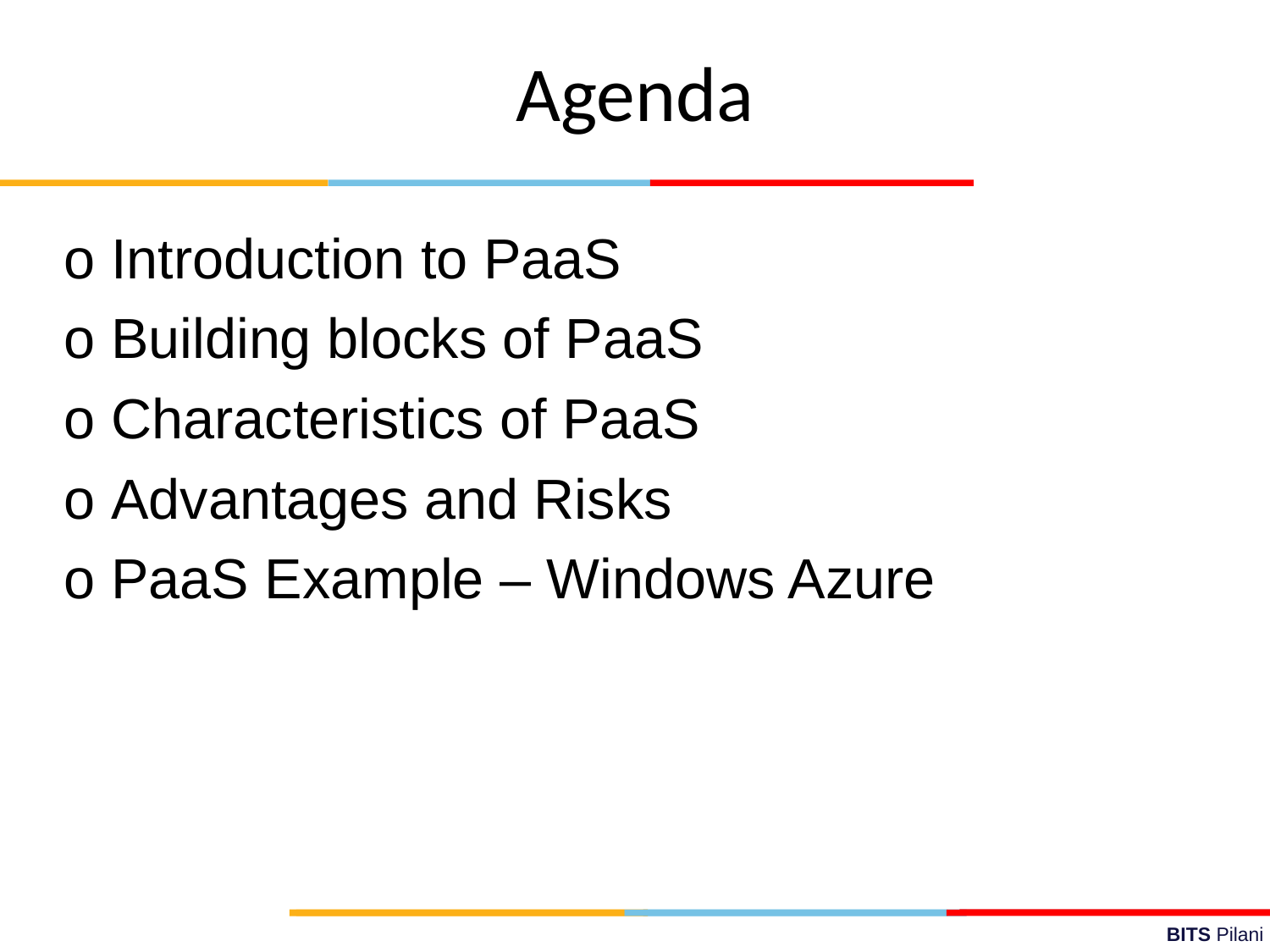

Agenda
o	Introduction to PaaS
o	Building blocks of PaaS
o	Characteristics of PaaS
o	Advantages and Risks
o	PaaS Example – Windows Azure